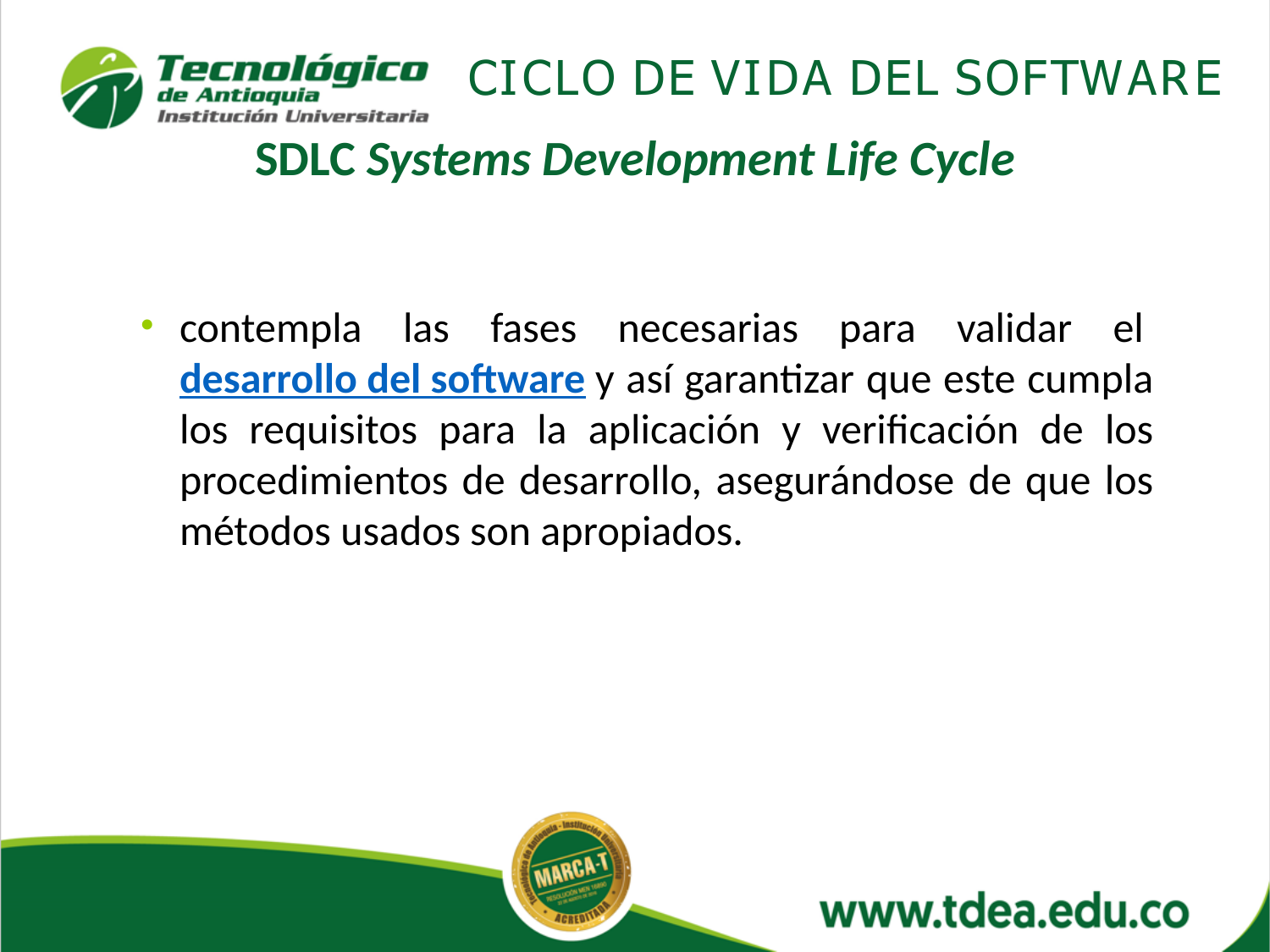

CICLO DE VIDA DEL SOFTWARE
SDLC Systems Development Life Cycle
contempla las fases necesarias para validar el desarrollo del software y así garantizar que este cumpla los requisitos para la aplicación y verificación de los procedimientos de desarrollo, asegurándose de que los métodos usados son apropiados.